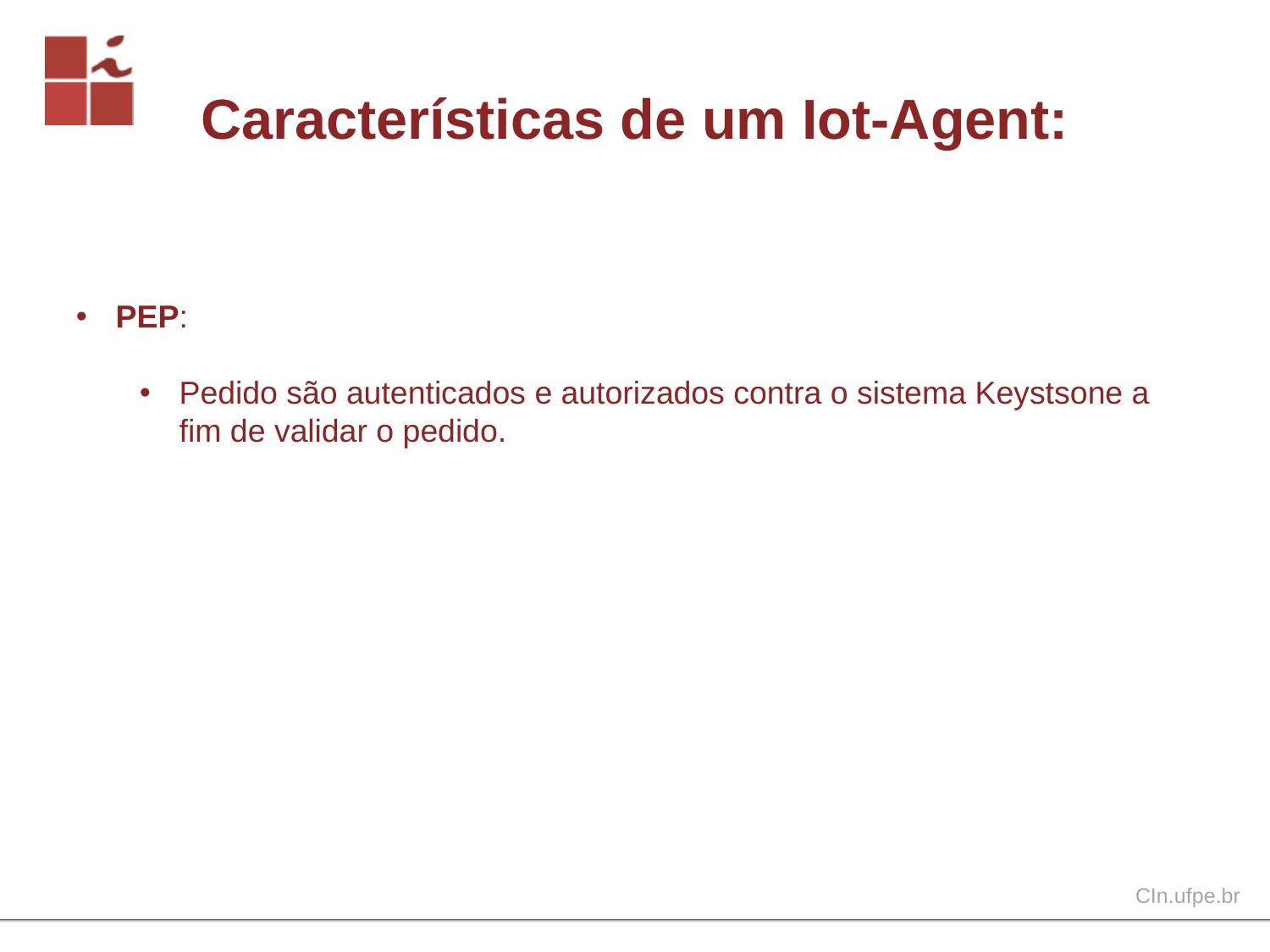

Características de um Iot-Agent:
PEP:

Pedido são autenticados e autorizados contra o sistema Keystsone a fim de validar o pedido.